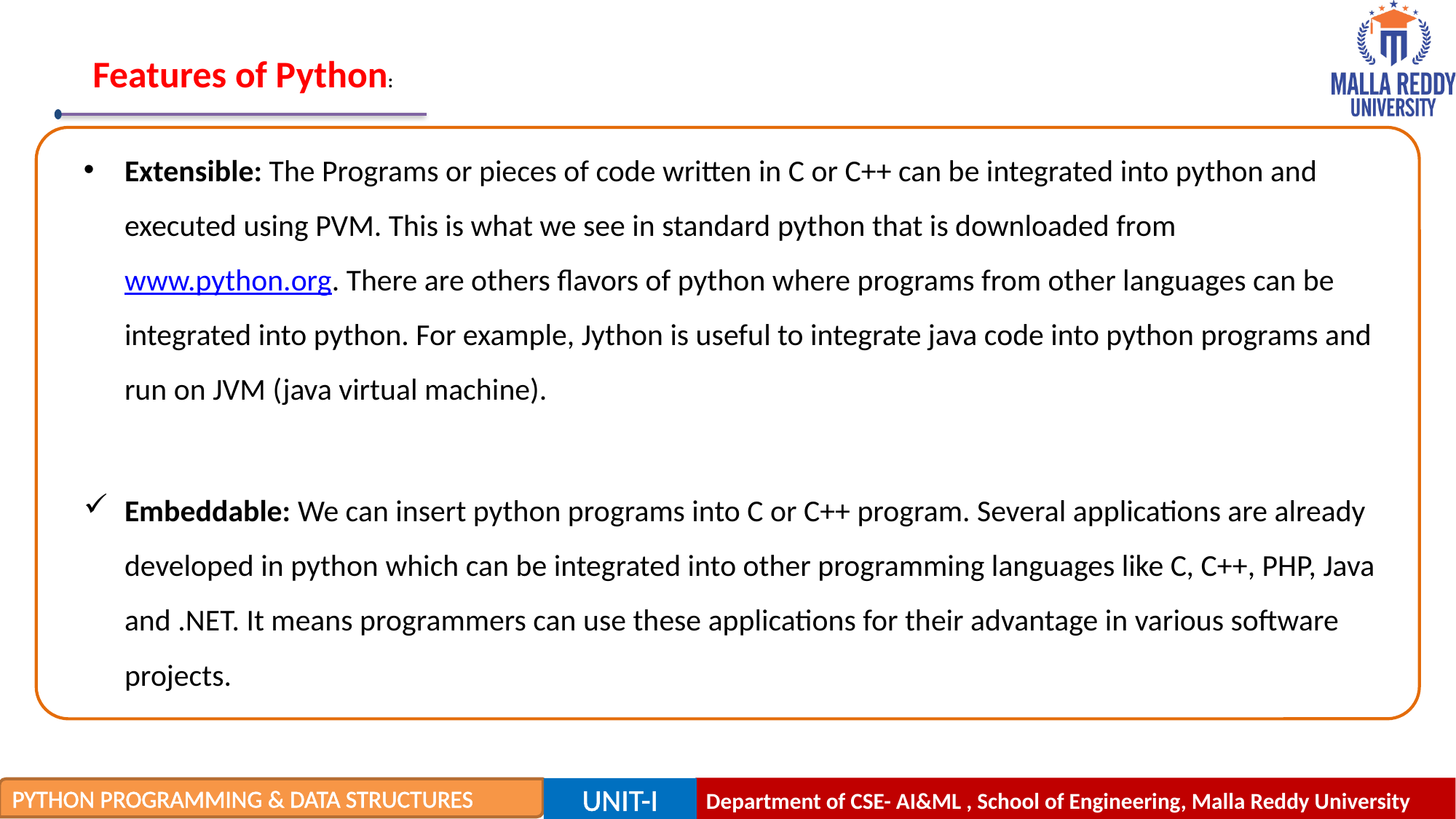

Features of Python:

Extensible: The Programs or pieces of code written in C or C++ can be integrated into python and executed using PVM. This is what we see in standard python that is downloaded from www.python.org. There are others flavors of python where programs from other languages can be integrated into python. For example, Jython is useful to integrate java code into python programs and run on JVM (java virtual machine).

Embeddable: We can insert python programs into C or C++ program. Several applications are already developed in python which can be integrated into other programming languages like C, C++, PHP, Java and .NET. It means programmers can use these applications for their advantage in various software projects.